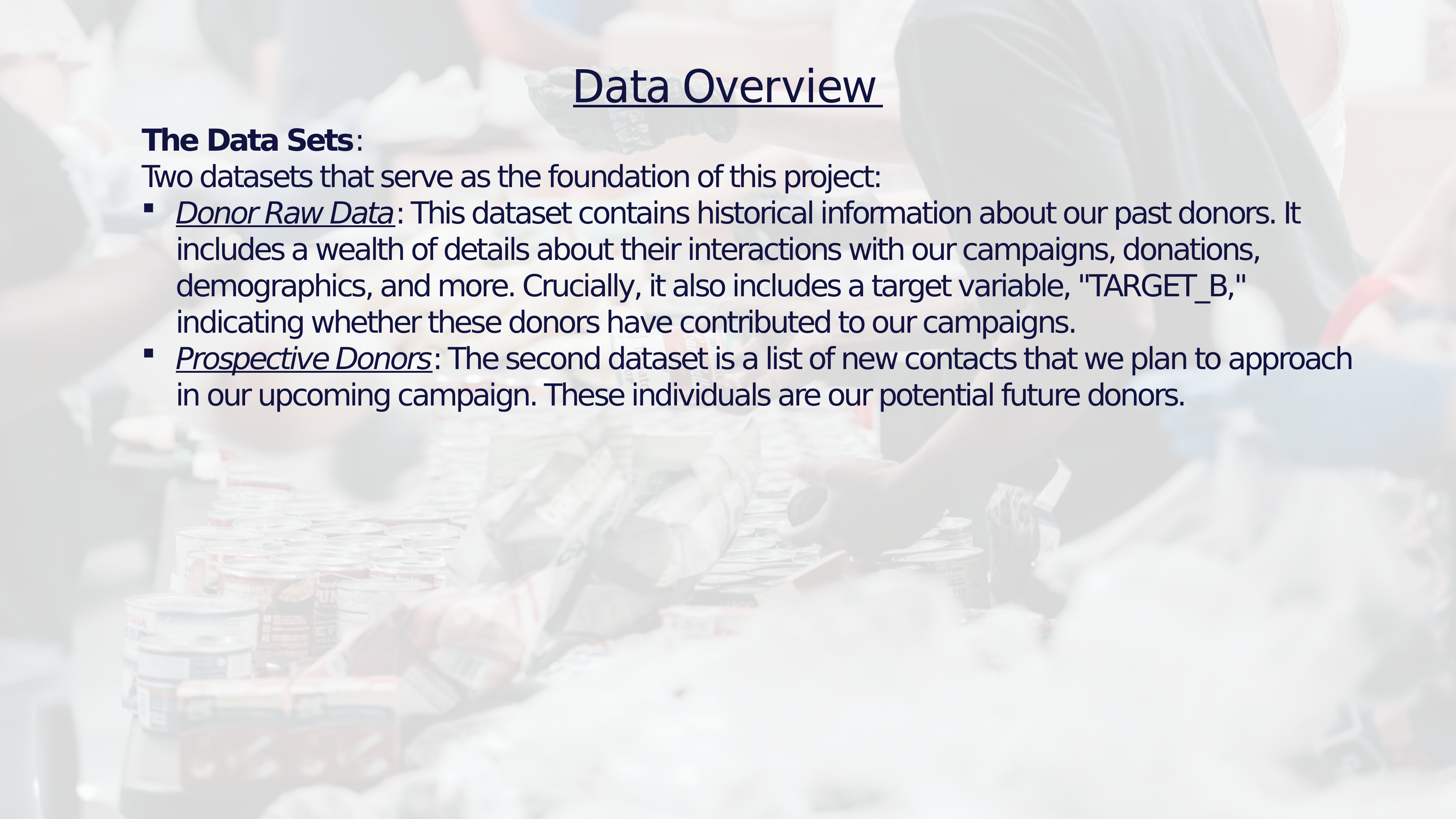

Data Overview
The Data Sets:
Two datasets that serve as the foundation of this project:
Donor Raw Data: This dataset contains historical information about our past donors. It includes a wealth of details about their interactions with our campaigns, donations, demographics, and more. Crucially, it also includes a target variable, "TARGET_B," indicating whether these donors have contributed to our campaigns.
Prospective Donors: The second dataset is a list of new contacts that we plan to approach in our upcoming campaign. These individuals are our potential future donors.